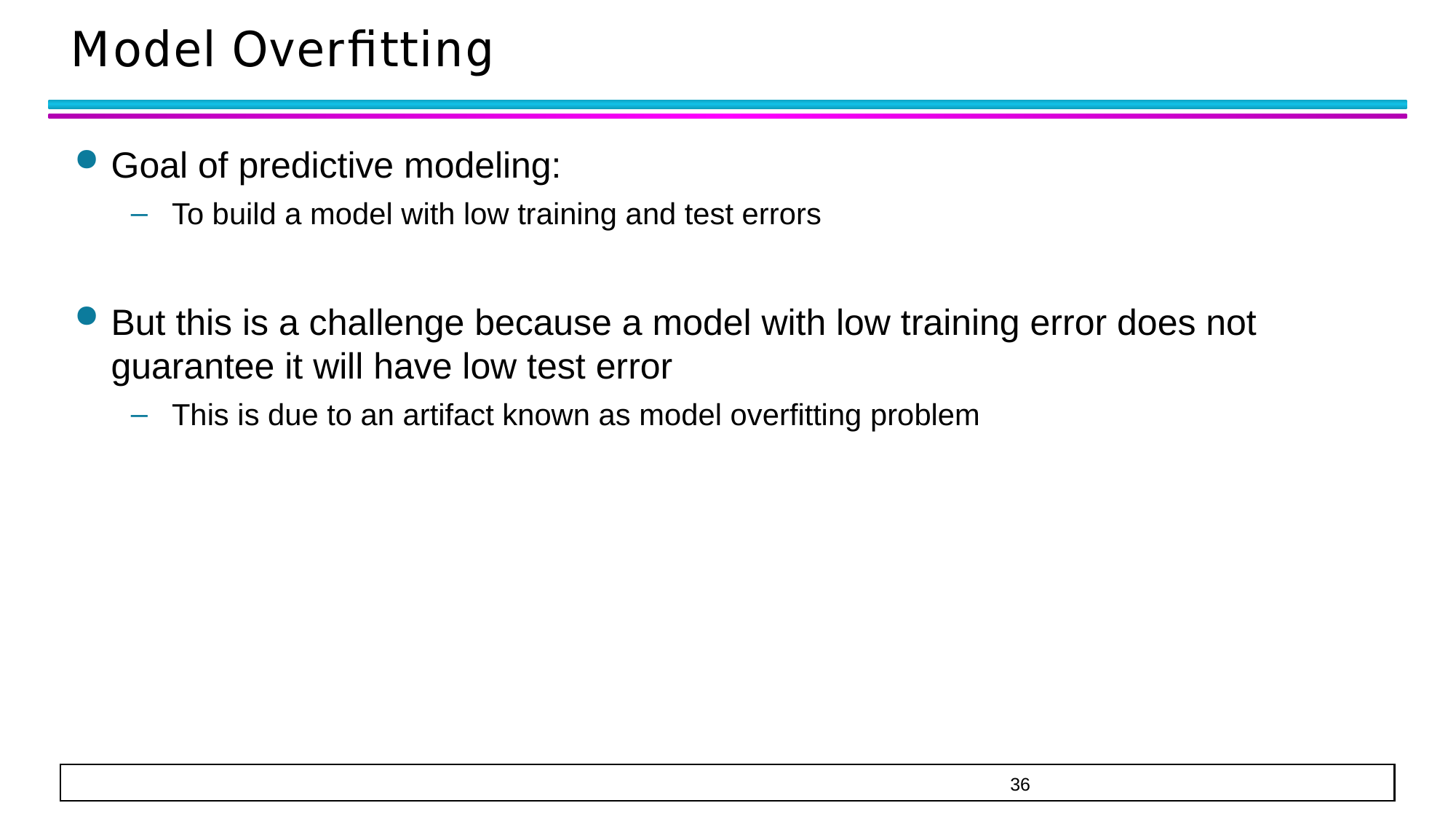

# Model Overfitting
Goal of predictive modeling:
To build a model with low training and test errors

But this is a challenge because a model with low training error does not guarantee it will have low test error
This is due to an artifact known as model overfitting problem